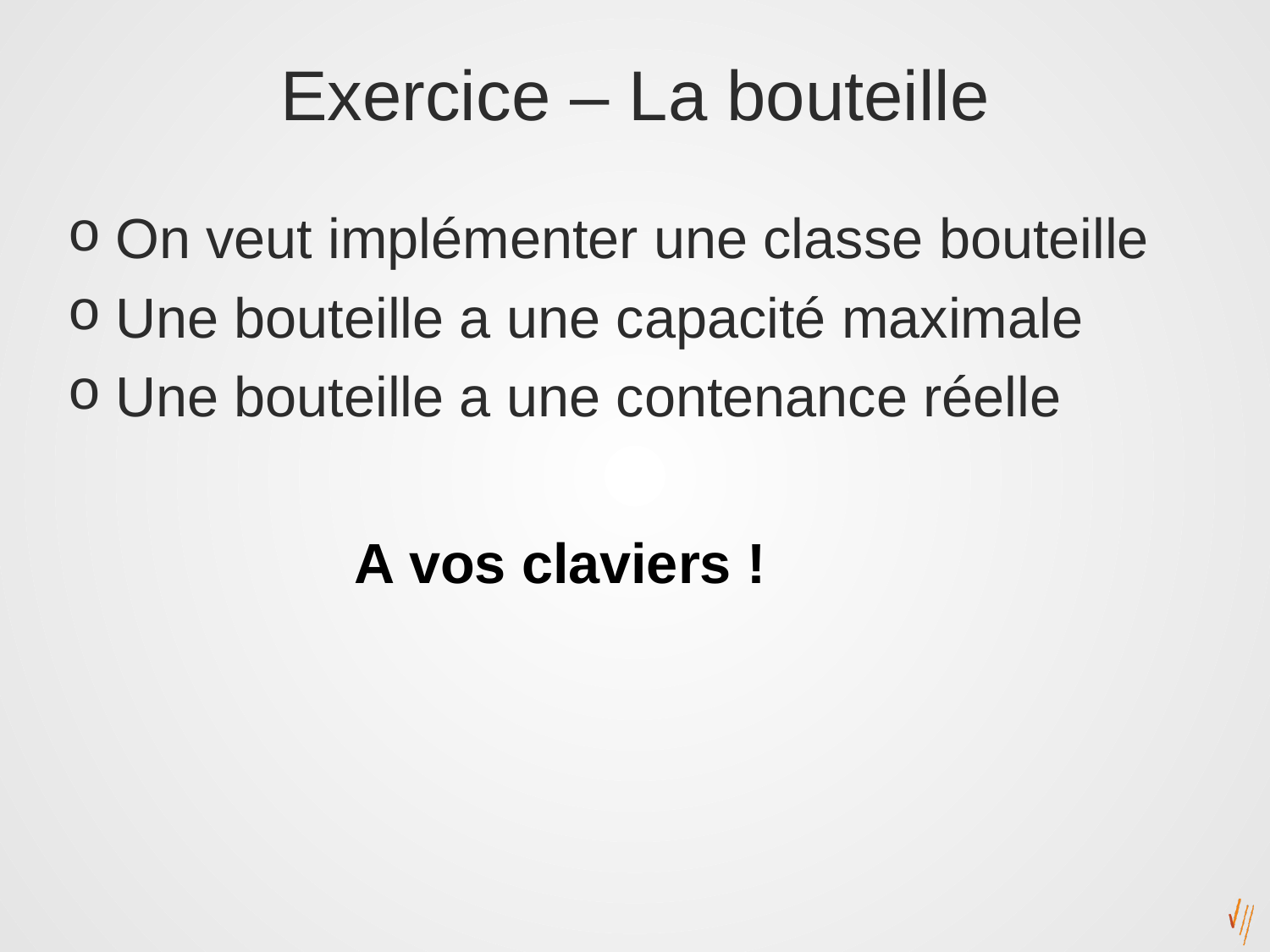

# Exercice – La bouteille
On veut implémenter une classe bouteille
Une bouteille a une capacité maximale
Une bouteille a une contenance réelle
A vos claviers !